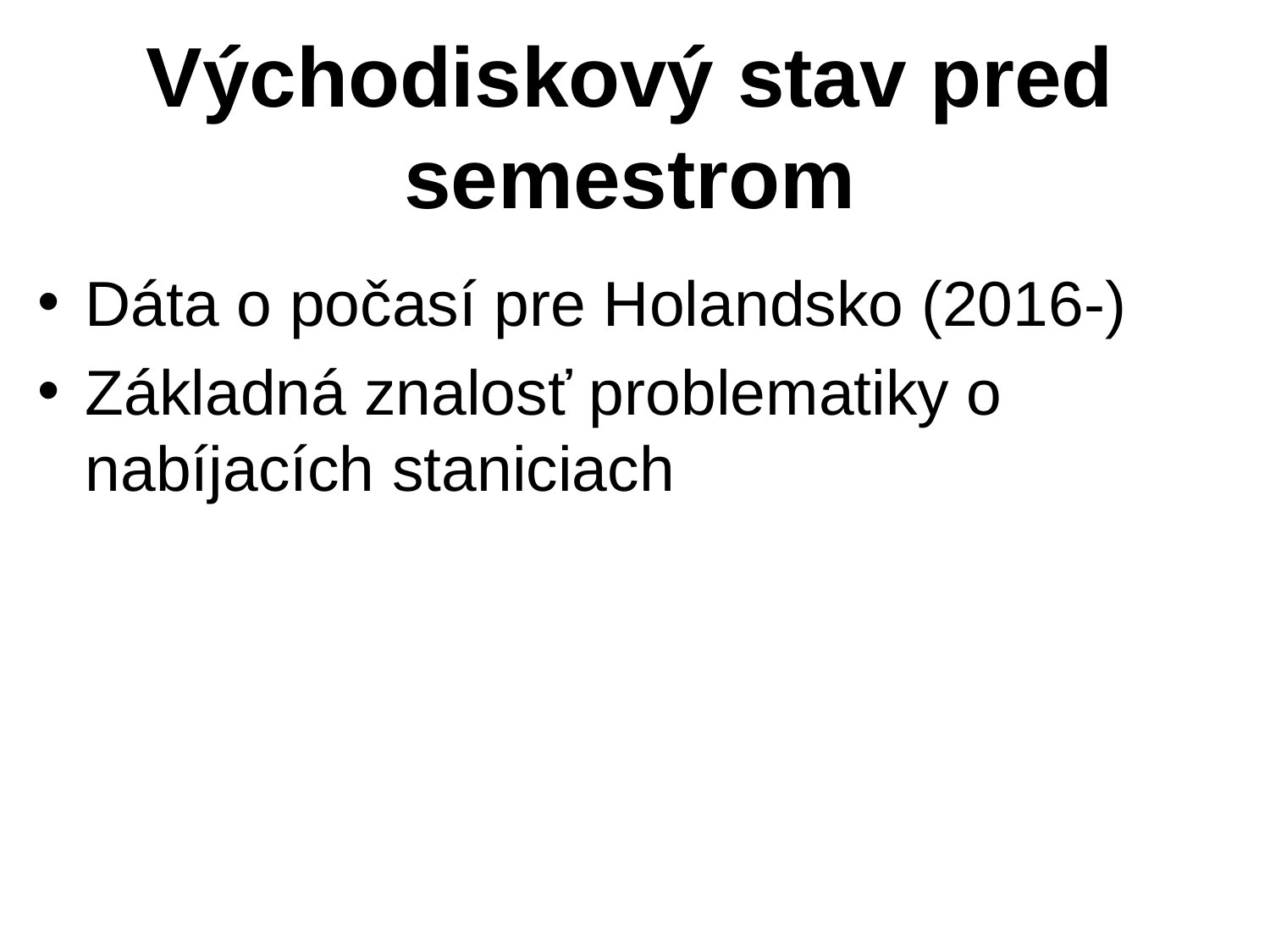

# Východiskový stav pred semestrom
Dáta o počasí pre Holandsko (2016-)
Základná znalosť problematiky o nabíjacích staniciach